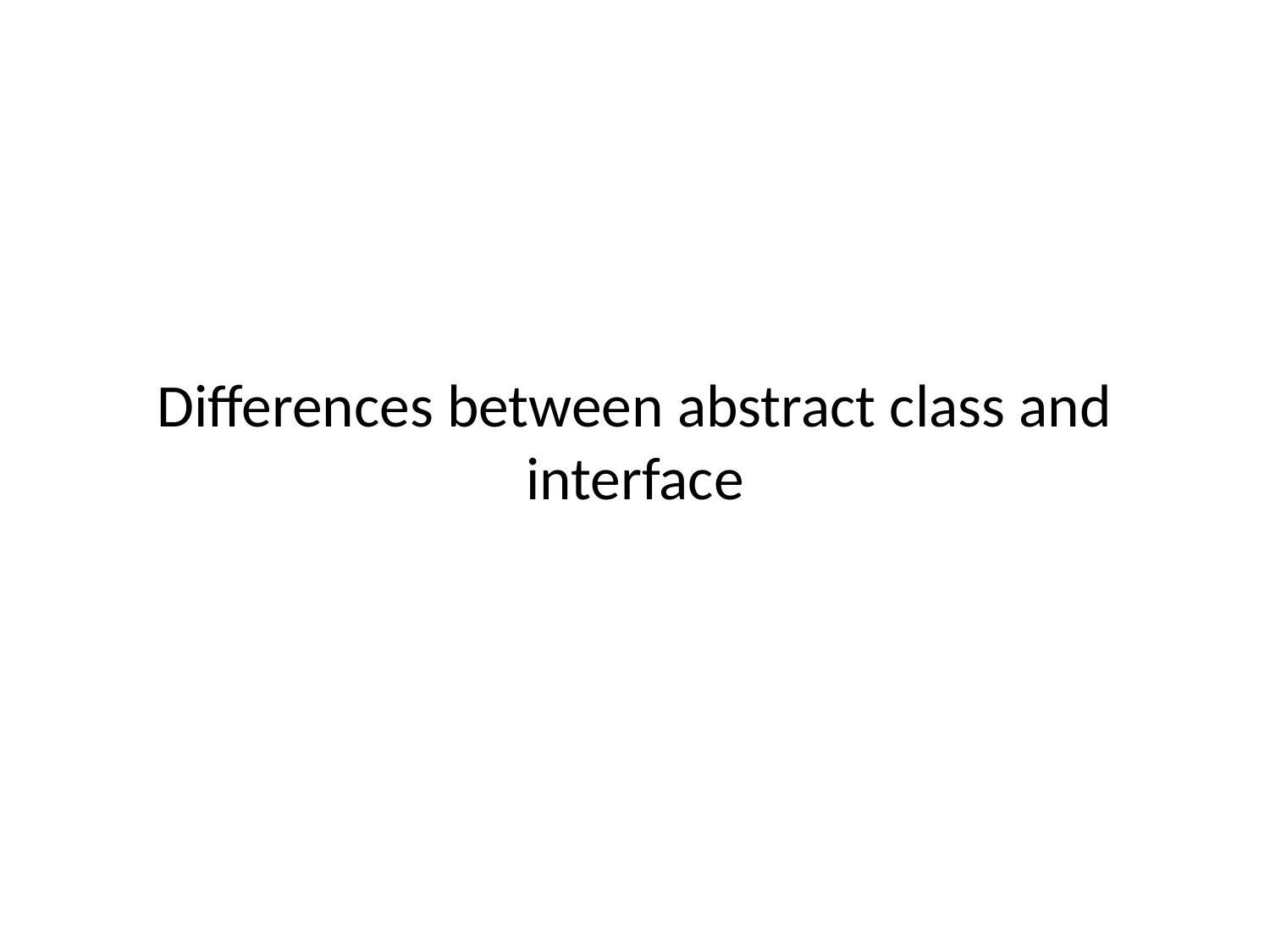

# Differences between abstract class and interface